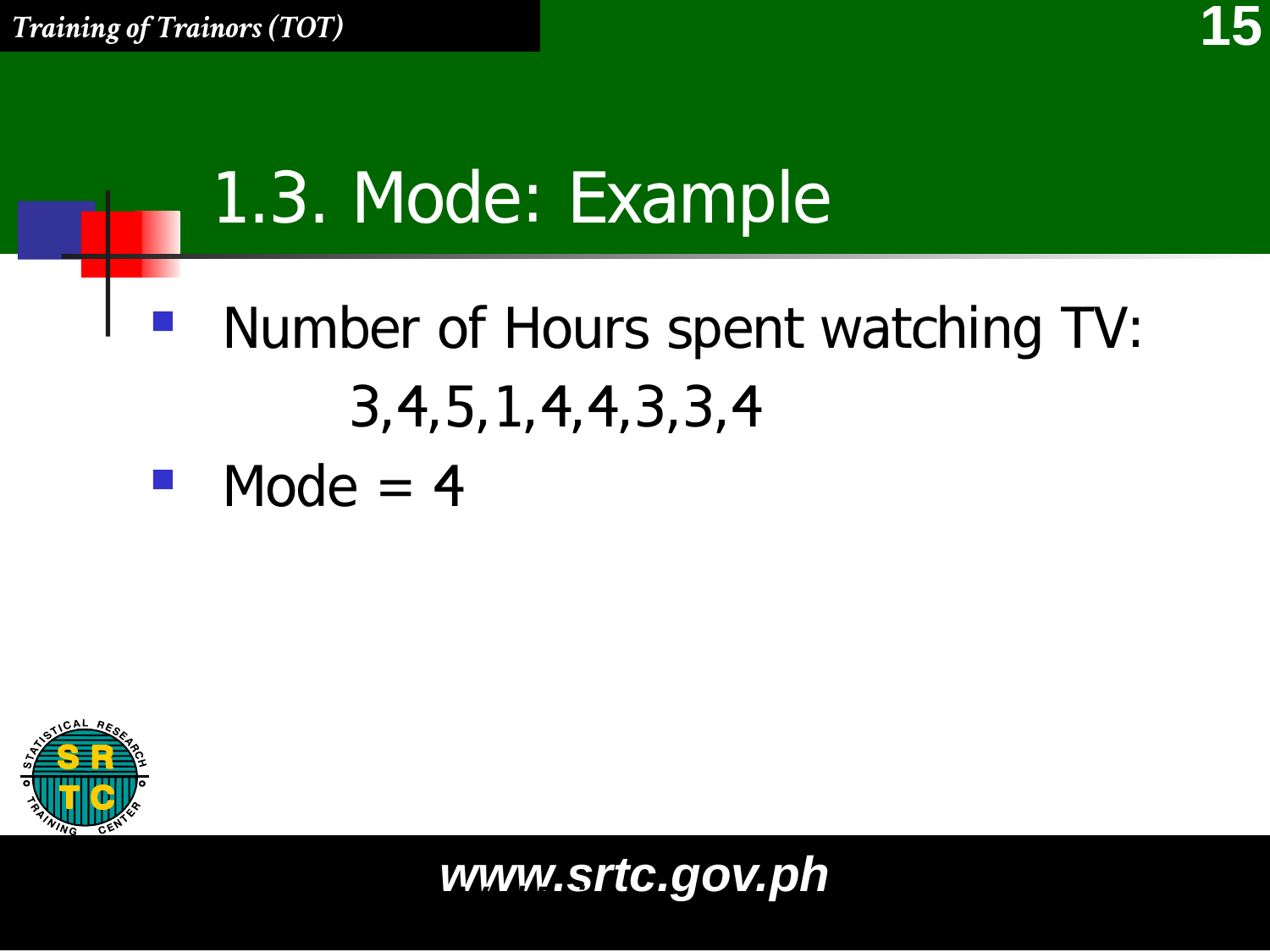

# 1.3. Mode: Example
Number of Hours spent watching TV:
		3,4,5,1,4,4,3,3,4
Mode = 4